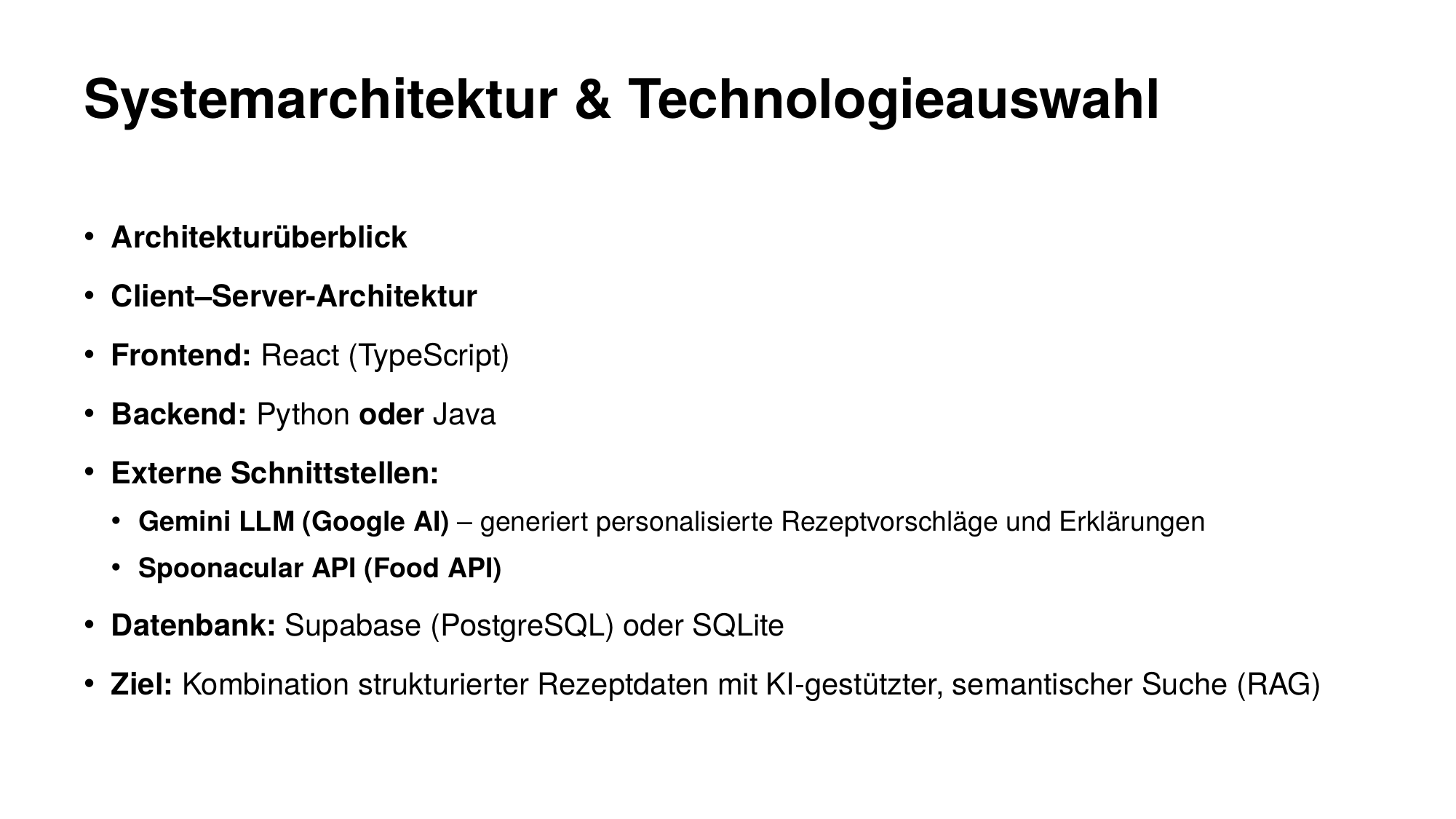

# Systemarchitektur & Technologieauswahl
Architekturüberblick
Client–Server-Architektur
Frontend: React (TypeScript)
Backend: Python oder Java
Externe Schnittstellen:
Gemini LLM (Google AI) – generiert personalisierte Rezeptvorschläge und Erklärungen
Spoonacular API (Food API)
Datenbank: Supabase (PostgreSQL) oder SQLite
Ziel: Kombination strukturierter Rezeptdaten mit KI-gestützter, semantischer Suche (RAG)